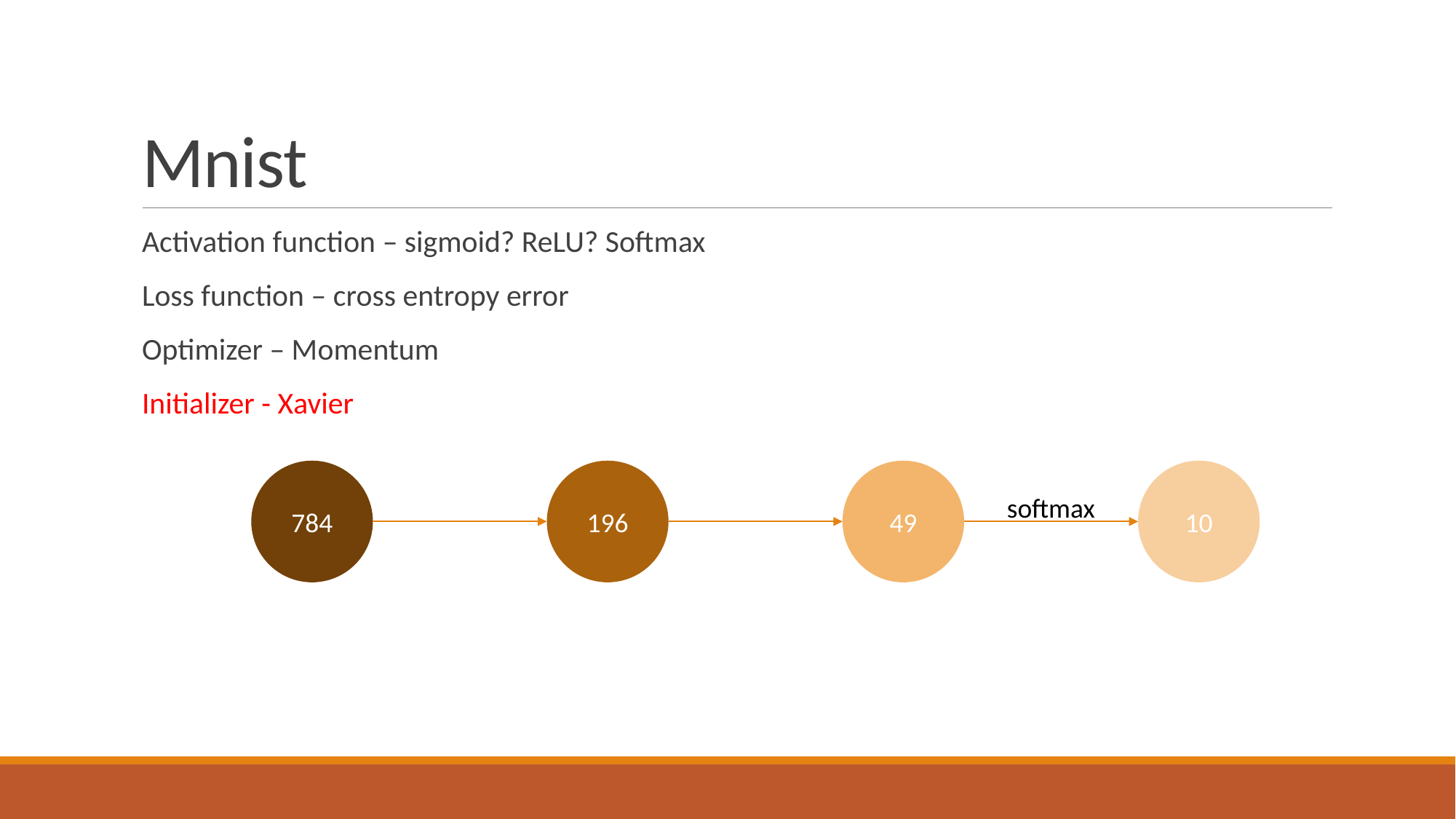

# Mnist
Activation function – sigmoid? ReLU? Softmax
Loss function – cross entropy error
Optimizer – Momentum
Initializer - Xavier
784
196
49
10
softmax